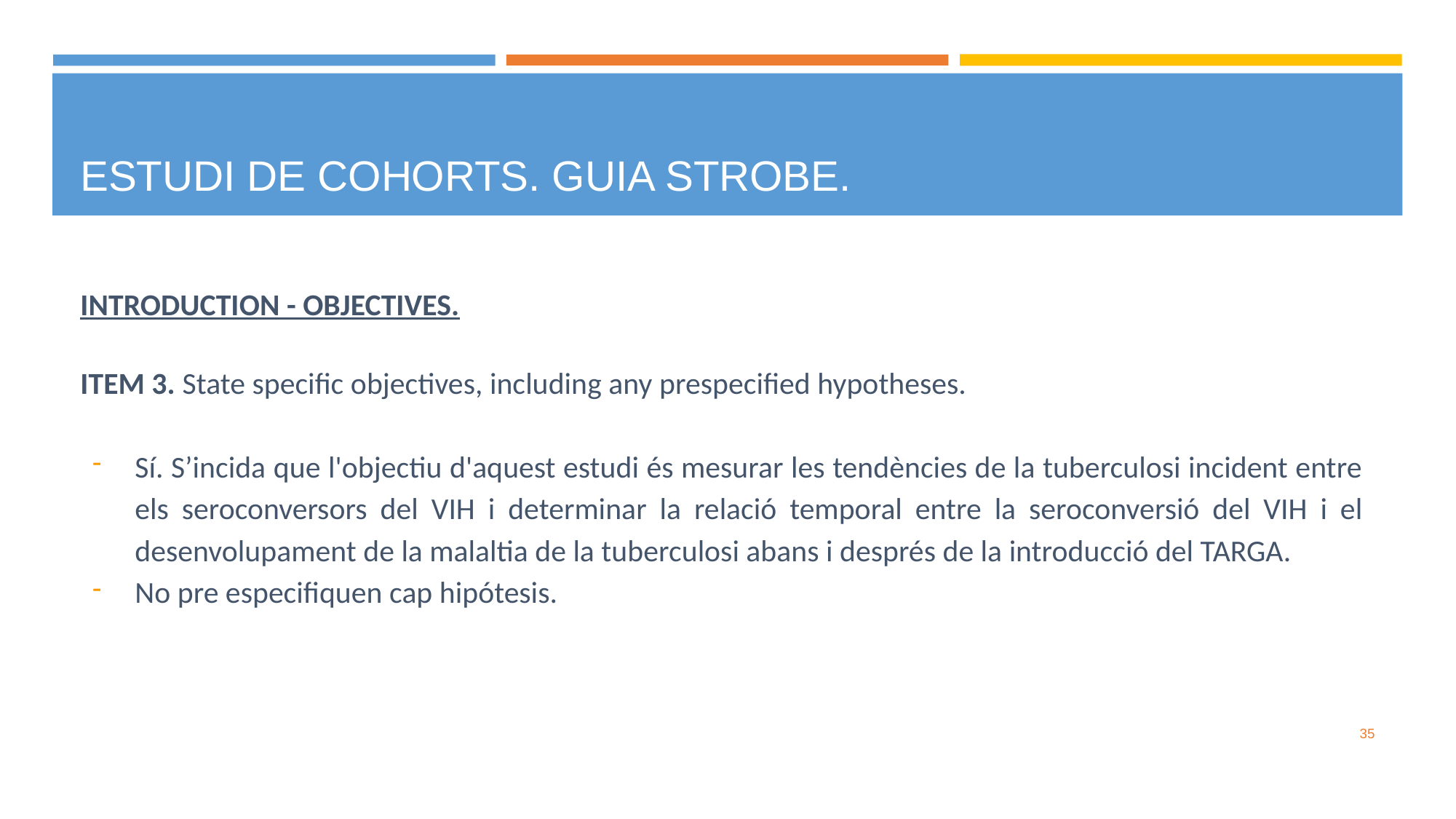

# ESTUDI DE COHORTS. GUIA STROBE.
INTRODUCTION - OBJECTIVES.

ITEM 3. State specific objectives, including any prespecified hypotheses.

Sí. S’incida que l'objectiu d'aquest estudi és mesurar les tendències de la tuberculosi incident entre els seroconversors del VIH i determinar la relació temporal entre la seroconversió del VIH i el desenvolupament de la malaltia de la tuberculosi abans i després de la introducció del TARGA.
No pre especifiquen cap hipótesis.
35